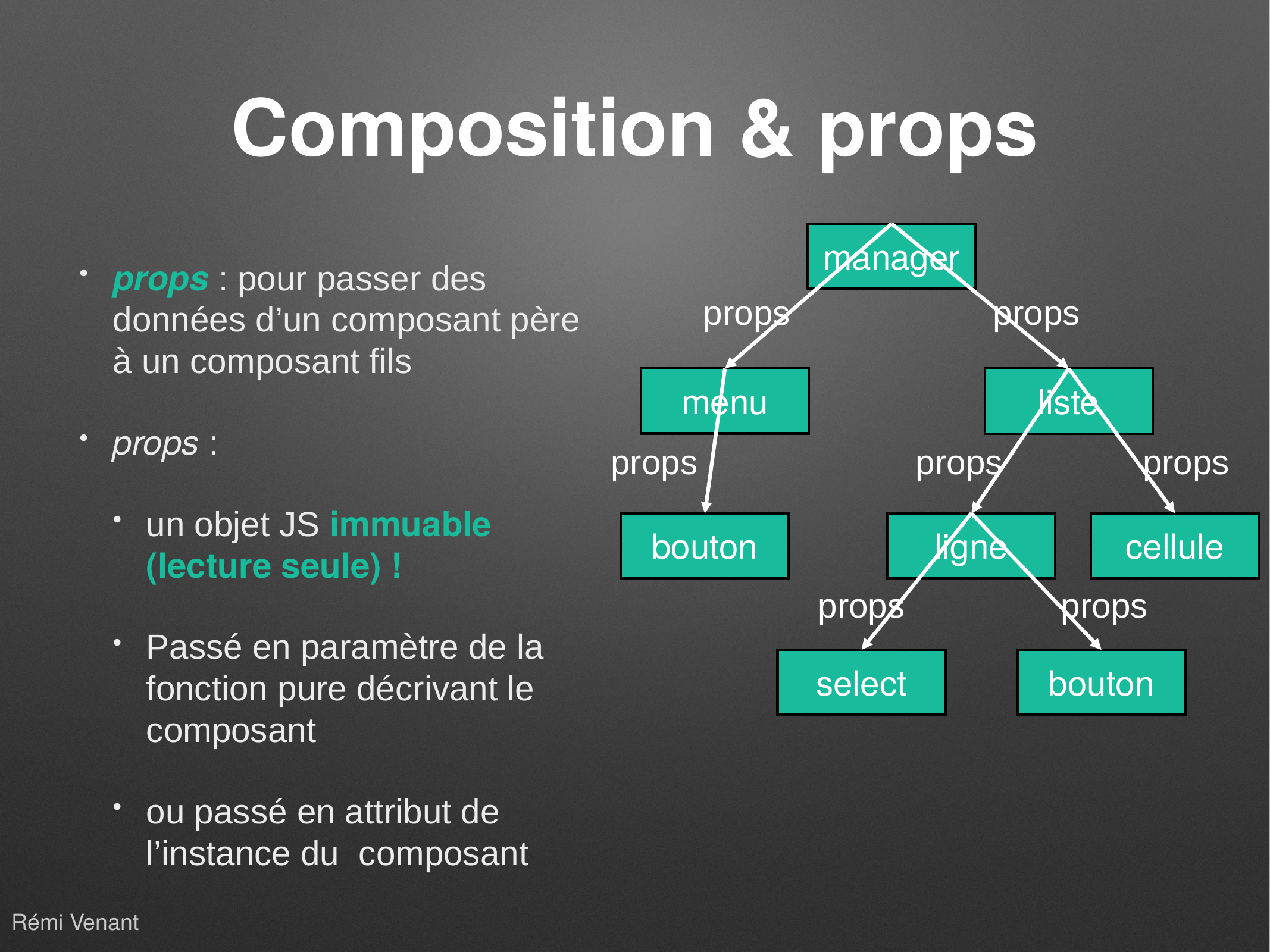

# Composition & props
manager
props : pour passer des données d’un composant père à un composant fils
props :
un objet JS immuable (lecture seule) !
Passé en paramètre de la fonction pure décrivant le composant
ou passé en attribut de l’instance du  composant
props
props
menu
liste
props
props
props
bouton
ligne
cellule
props
props
select
bouton
14